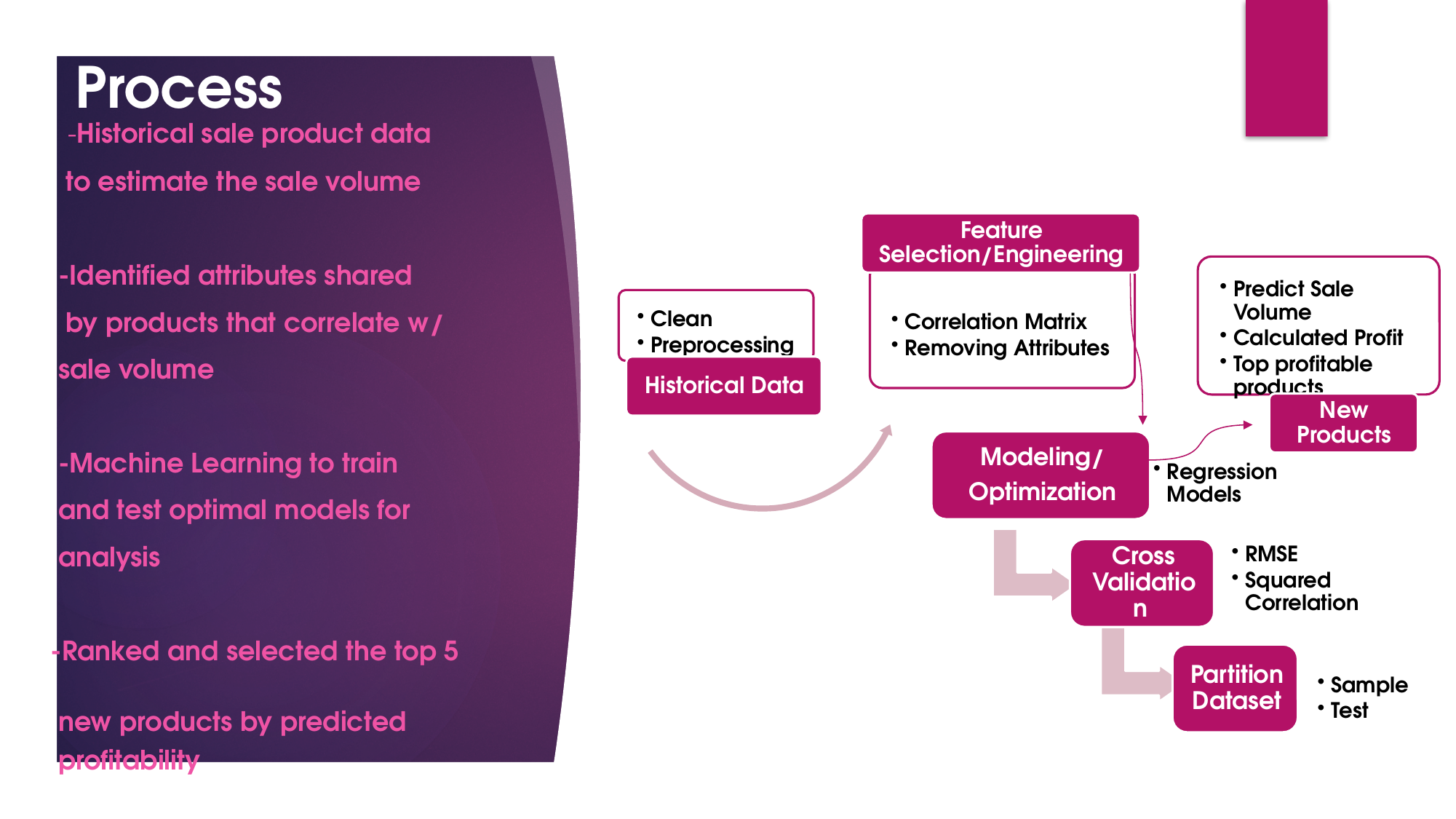

# Process
    -Historical sale product data
     to estimate the sale volume

    -Identified attributes shared
     by products that correlate w/
    sale volume

    -Machine Learning to train
    and test optimal models for
    analysis

   -Ranked and selected the top 5
    new products by predicted
    profitability

h
Clean
Preprocessing
Historical Data
Correlation Matrix
Removing Attributes
Feature Selection/Engineering
Predict Sale Volume
Calculated Profit
Top profitable products
New Products
Modeling/
Optimization
Regression Models

Cross Validation
RMSE
Squared Correlation

Partition Dataset
Sample
Test